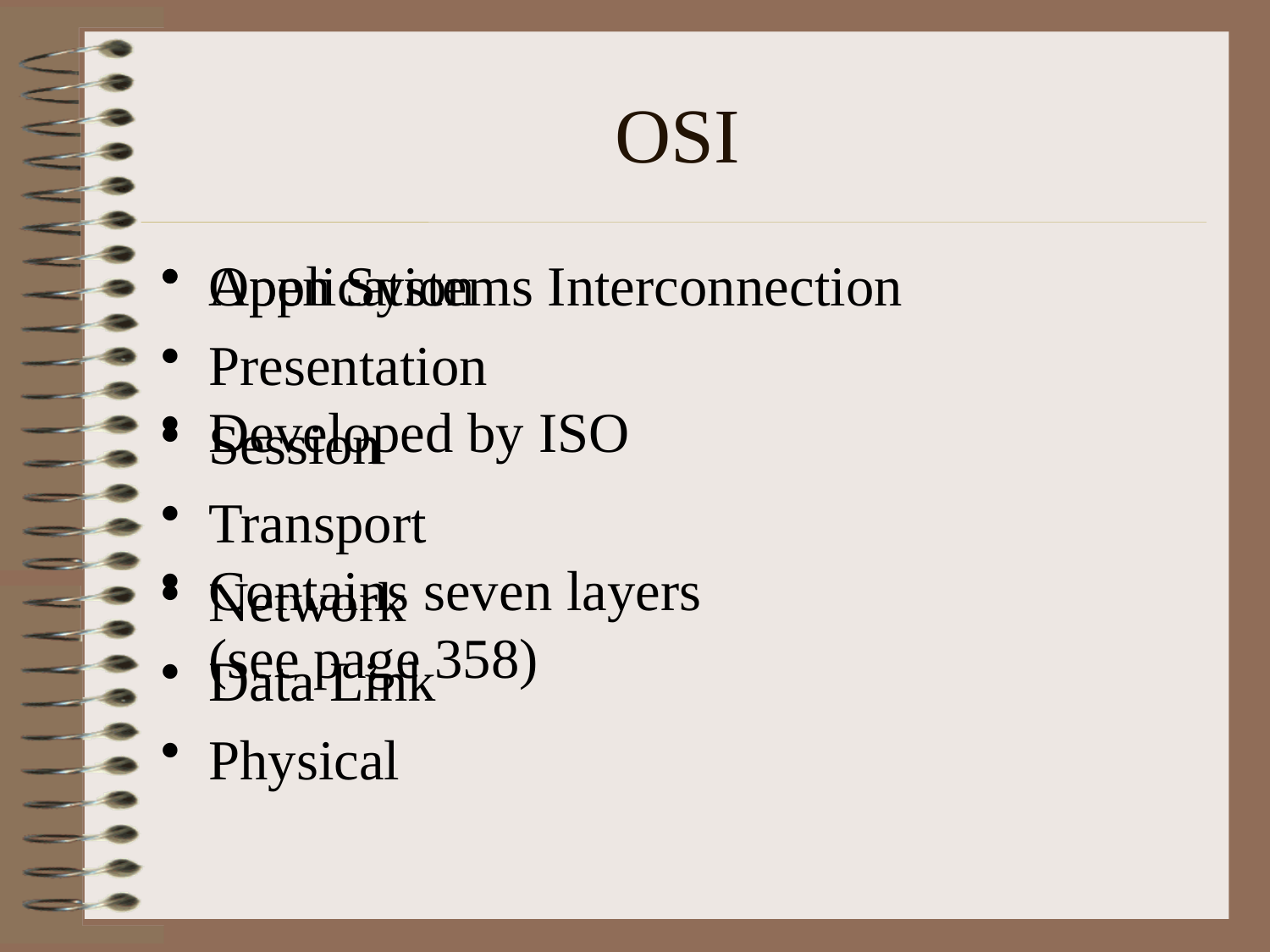

# OSI
Open Systems Interconnection
Developed by ISO

Contains seven layers
(see page 358)
Application
Presentation
Session
Transport
Network
Data Link
Physical